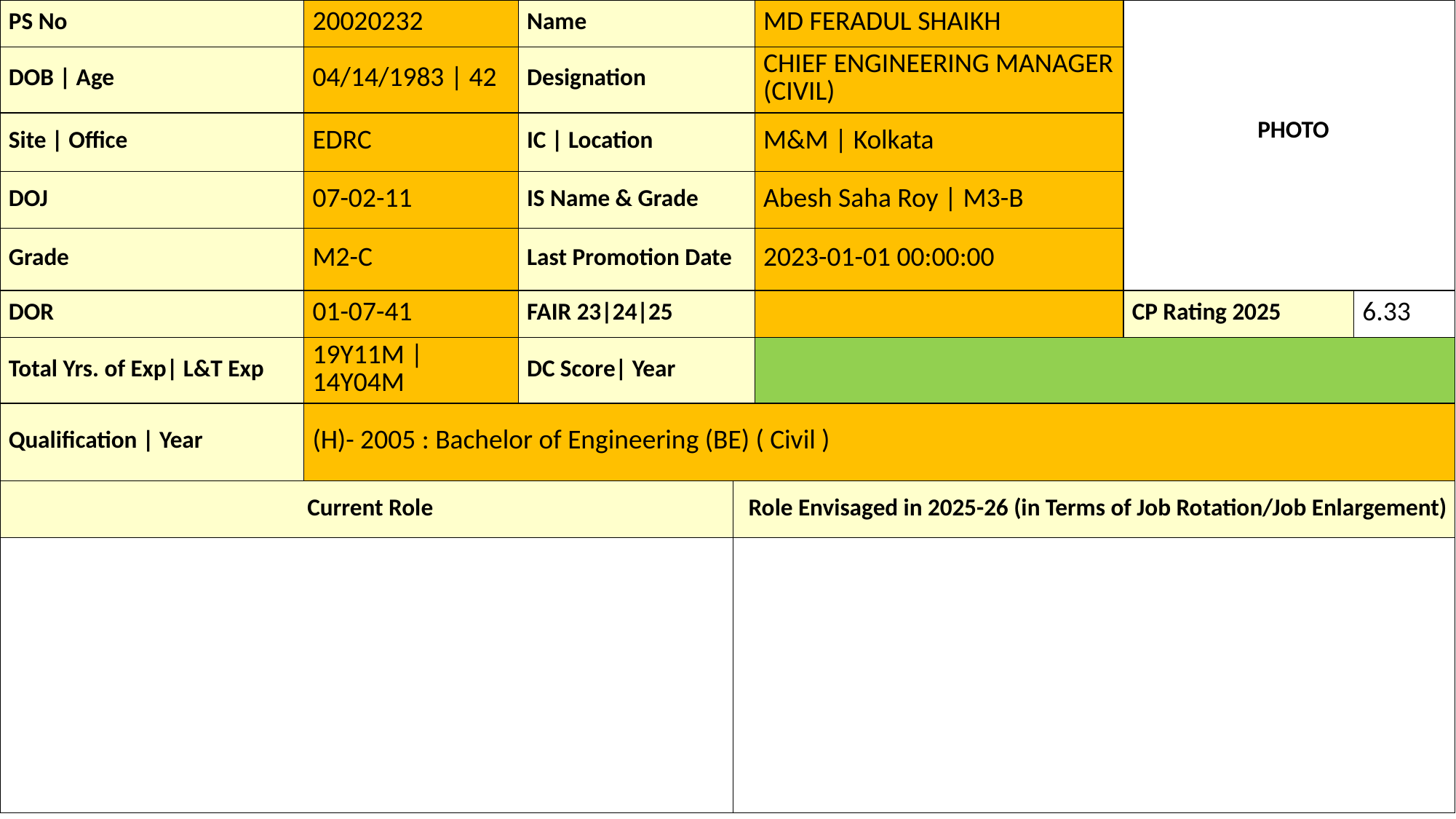

| PS No | 20020232 | Name |  | MD FERADUL SHAIKH | PHOTO |  |
| --- | --- | --- | --- | --- | --- | --- |
| DOB | Age | 04/14/1983 | 42 | Designation |  | CHIEF ENGINEERING MANAGER (CIVIL) |  |  |
| Site | Office | EDRC | IC | Location |  | M&M | Kolkata |  |  |
| DOJ | 07-02-11 | IS Name & Grade |  | Abesh Saha Roy | M3-B |  |  |
| Grade | M2-C | Last Promotion Date |  | 2023-01-01 00:00:00 |  |  |
| DOR | 01-07-41 | FAIR 23|24|25 |  |  | CP Rating 2025 | 6.33 |
| Total Yrs. of Exp| L&T Exp | 19Y11M | 14Y04M | DC Score| Year |  |  |  |  |
| Qualification | Year | (H)- 2005 : Bachelor of Engineering (BE) ( Civil ) |  |  |  |  |  |
| Current Role |  |  | Role Envisaged in 2025-26 (in Terms of Job Rotation/Job Enlargement) |  |  |  |
|  |  |  |  |  |  |  |